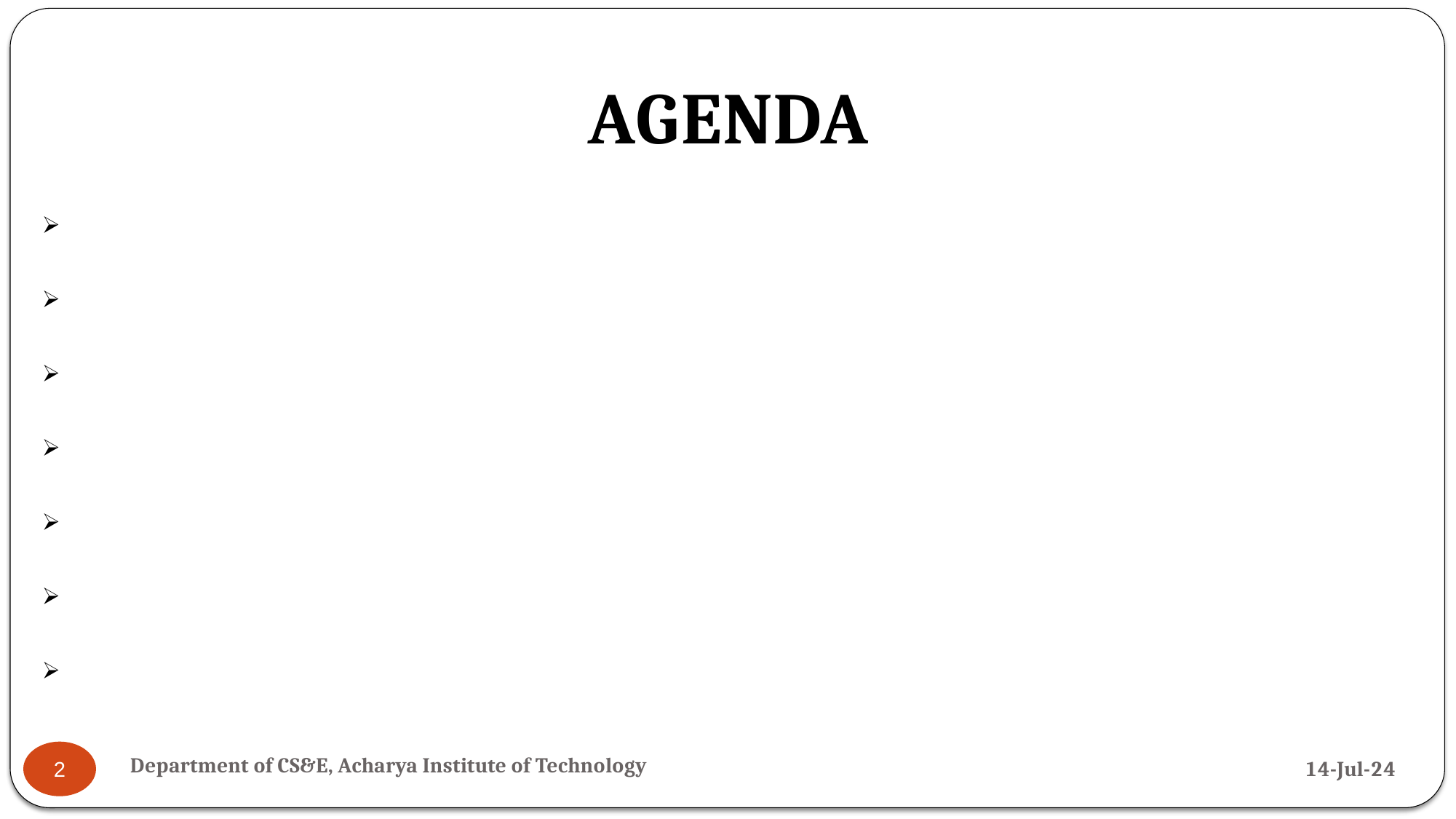

# AGENDA

Department of CS&E, Acharya Institute of Technology
14-Jul-24
2